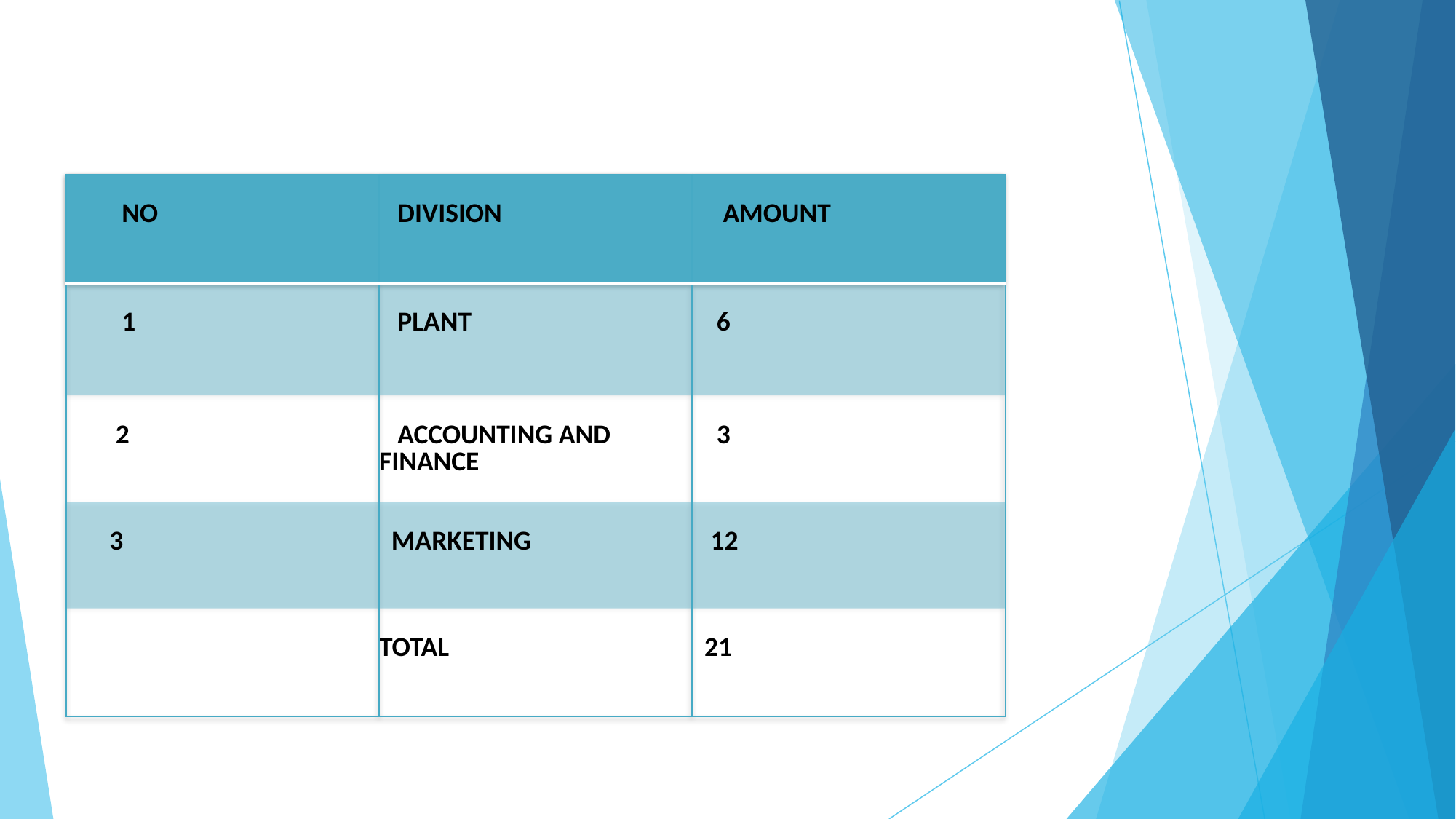

| NO | DIVISION | AMOUNT |
| --- | --- | --- |
| 1 | PLANT | 6 |
| 2 | ACCOUNTING AND FINANCE | 3 |
| 3 | MARKETING | 12 |
|  | TOTAL | 21 |